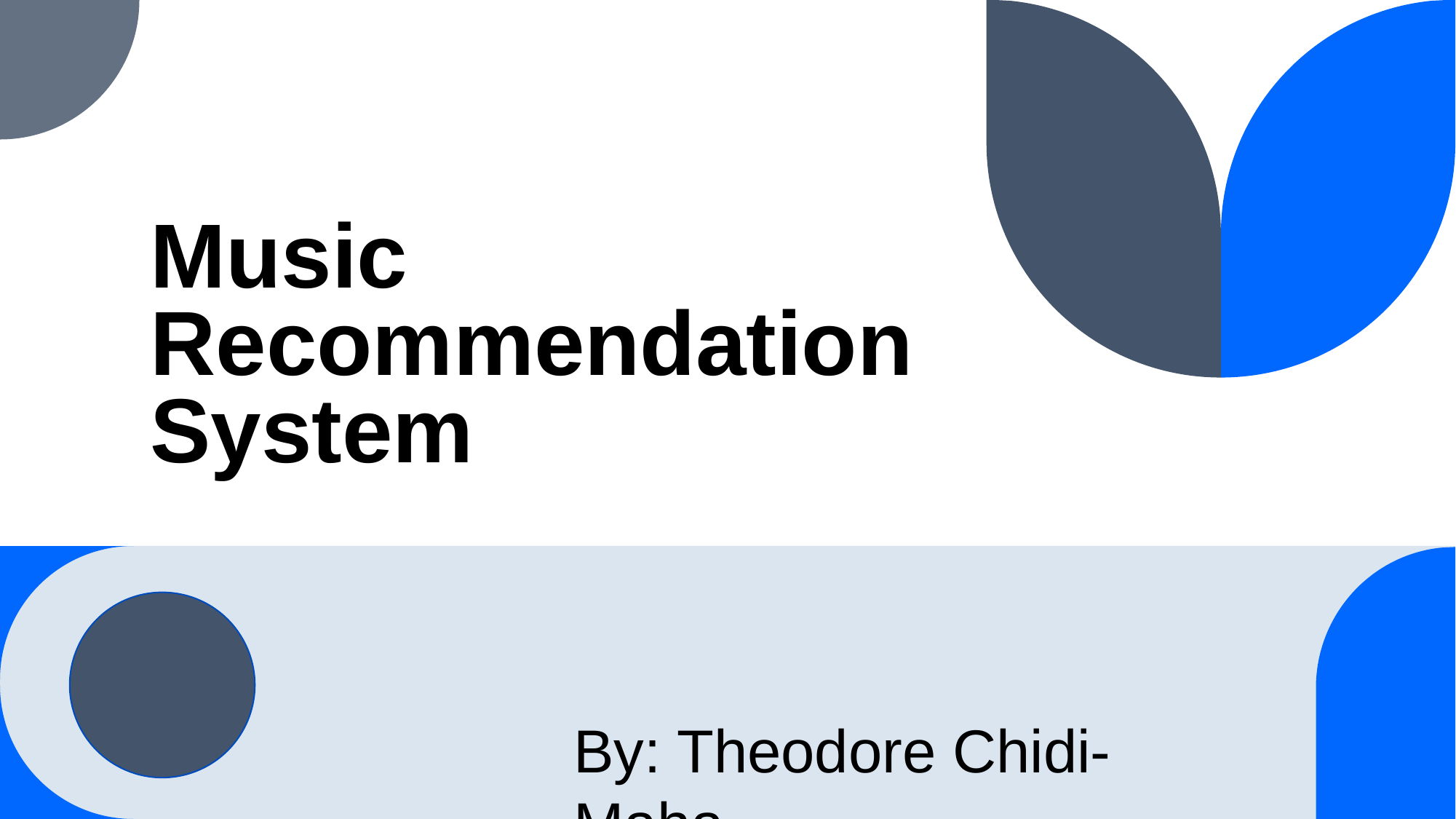

# Music Recommendation System
By: Theodore Chidi-Maha